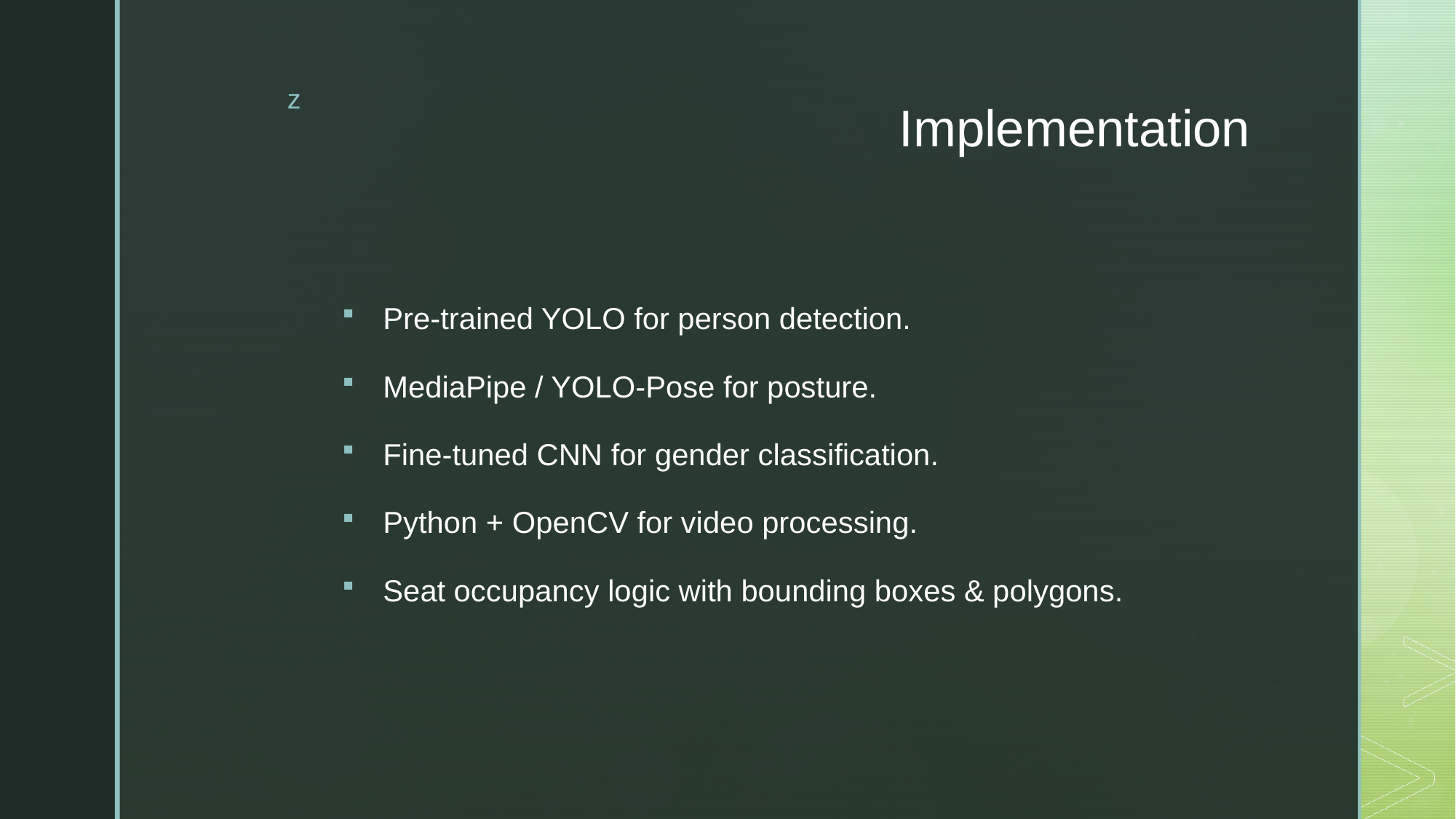

# Implementation
Pre-trained YOLO for person detection.
MediaPipe / YOLO-Pose for posture.
Fine-tuned CNN for gender classification.
Python + OpenCV for video processing.
Seat occupancy logic with bounding boxes & polygons.